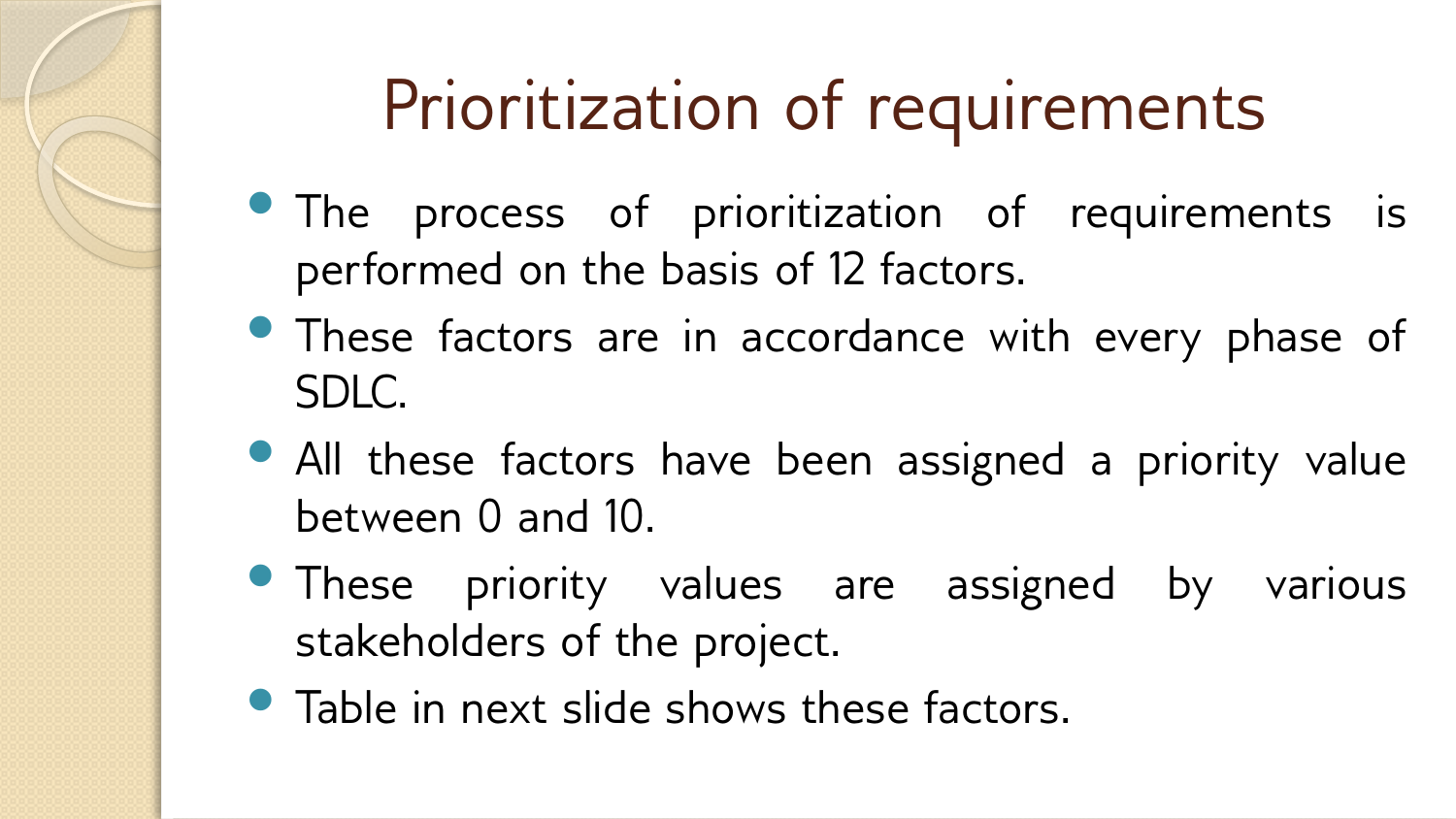

# Prioritization of requirements
The process of prioritization of requirements is performed on the basis of 12 factors.
These factors are in accordance with every phase of SDLC.
All these factors have been assigned a priority value between 0 and 10.
These priority values are assigned by various stakeholders of the project.
Table in next slide shows these factors.